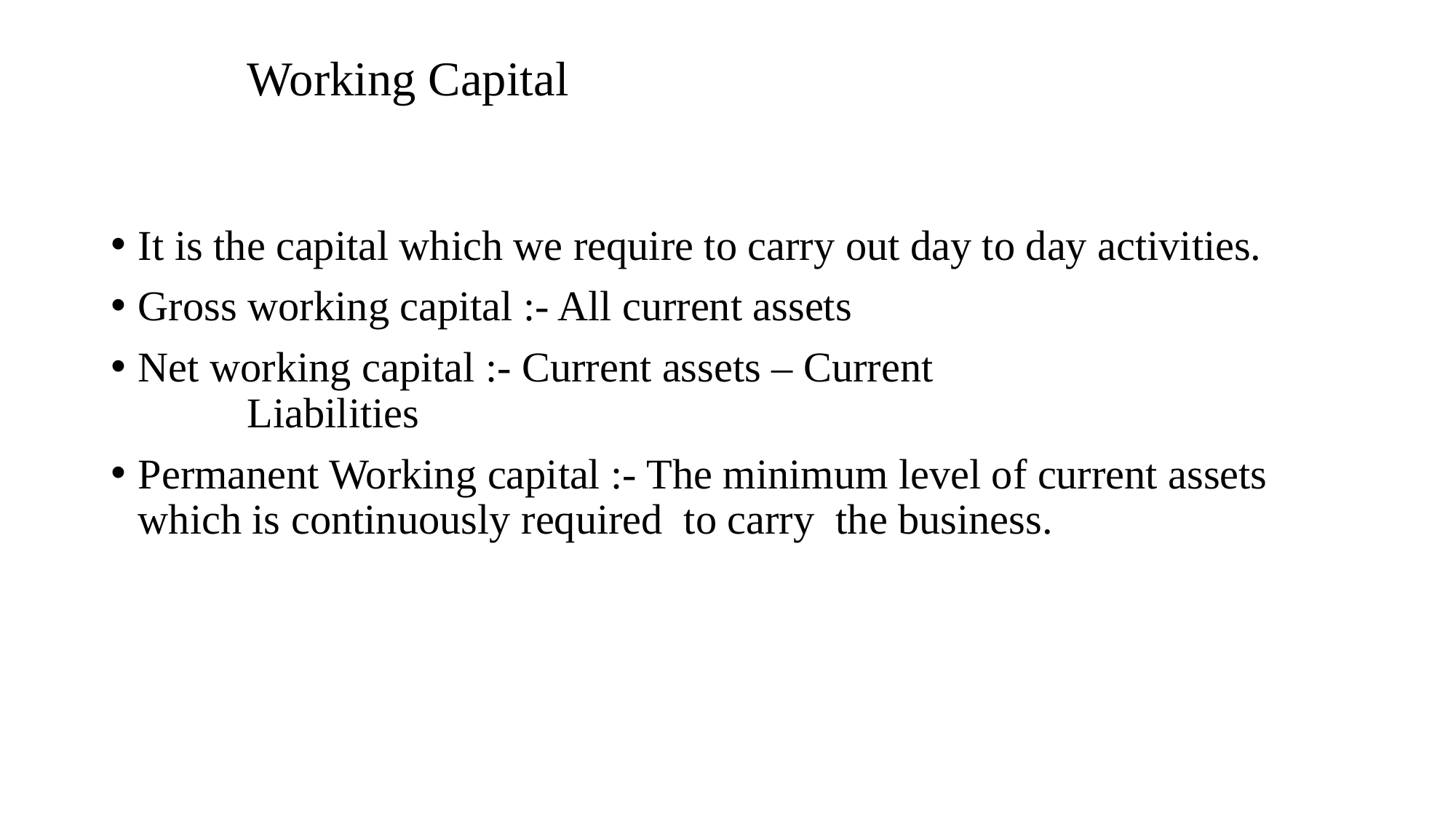

# Working Capital
It is the capital which we require to carry out day to day activities.
Gross working capital :- All current assets
Net working capital :- Current assets – Current 					Liabilities
Permanent Working capital :- The minimum level of current assets which is continuously required  to carry  the business.